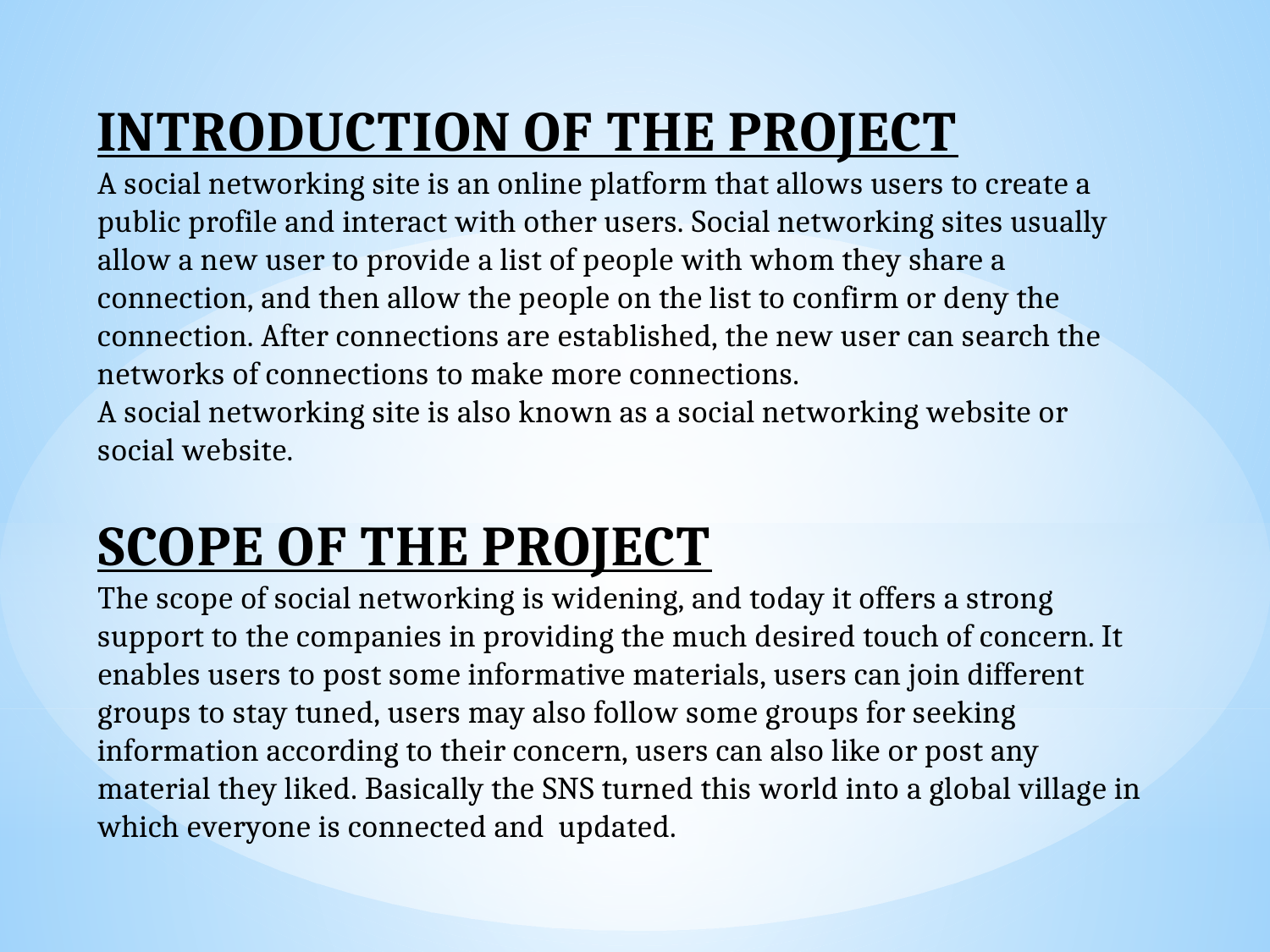

INTRODUCTION OF THE PROJECT
A social networking site is an online platform that allows users to create a public profile and interact with other users. Social networking sites usually allow a new user to provide a list of people with whom they share a connection, and then allow the people on the list to confirm or deny the connection. After connections are established, the new user can search the networks of connections to make more connections.
A social networking site is also known as a social networking website or social website.

SCOPE OF THE PROJECT
The scope of social networking is widening, and today it offers a strong support to the companies in providing the much desired touch of concern. It enables users to post some informative materials, users can join different groups to stay tuned, users may also follow some groups for seeking information according to their concern, users can also like or post any material they liked. Basically the SNS turned this world into a global village in which everyone is connected and  updated.